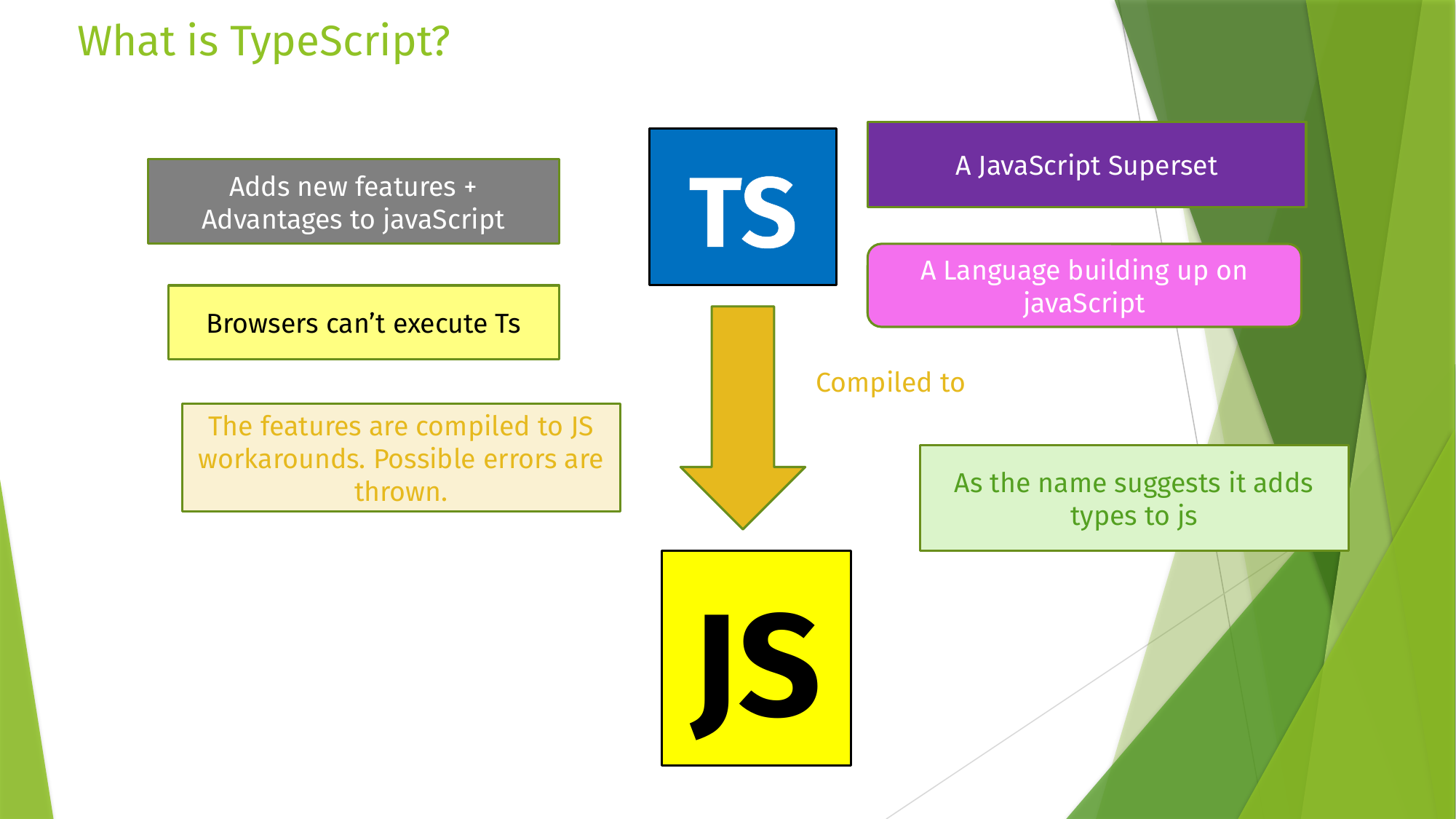

# What is TypeScript?

A JavaScript Superset
TS
Adds new features + Advantages to javaScript
A Language building up on javaScript
Browsers can’t execute Ts

Compiled to
The features are compiled to JS workarounds. Possible errors are thrown.
As the name suggests it adds types to js
JS